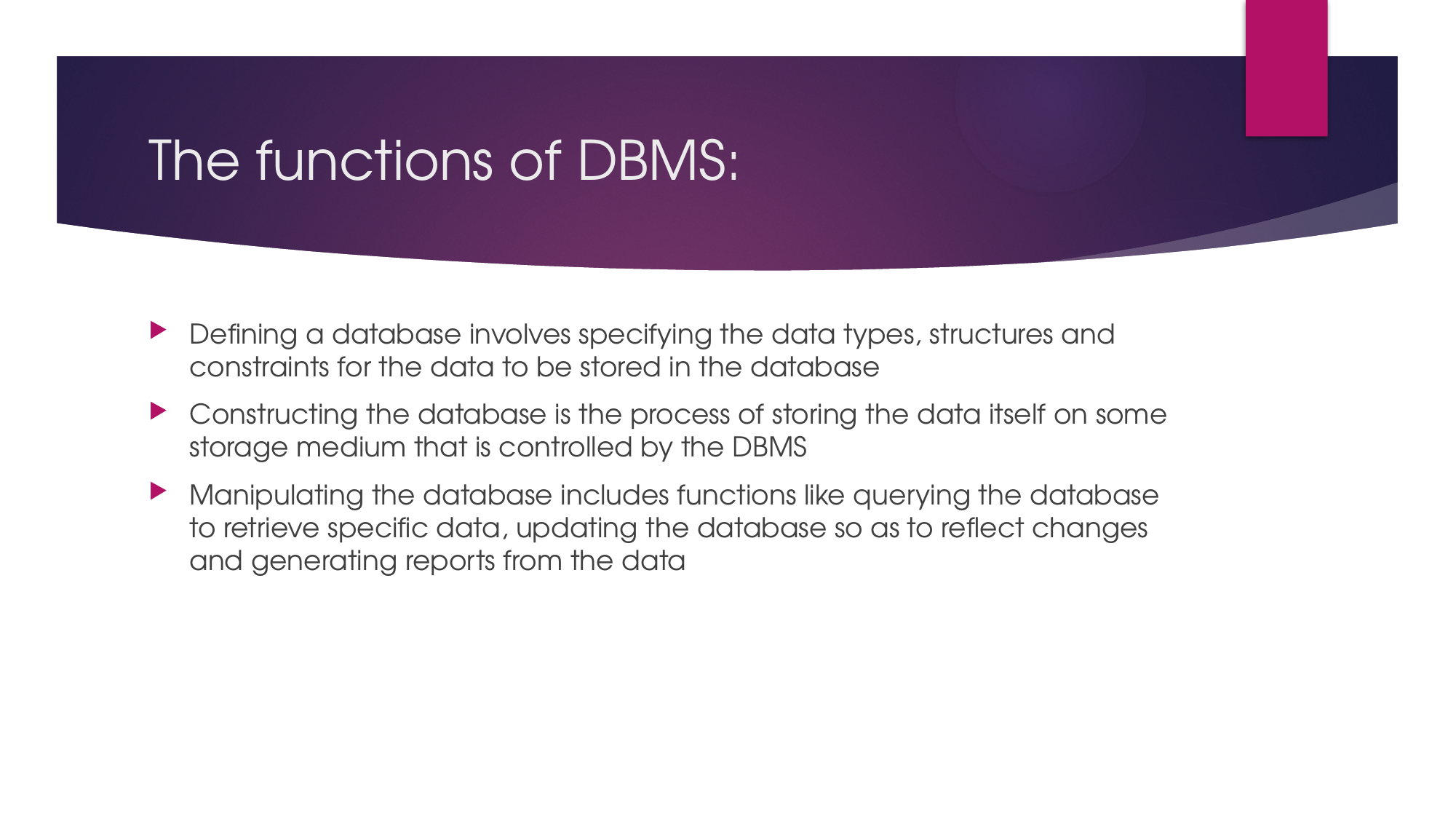

# The functions of DBMS:
Defining a database involves specifying the data types, structures and constraints for the data to be stored in the database
Constructing the database is the process of storing the data itself on some storage medium that is controlled by the DBMS
Manipulating the database includes functions like querying the database to retrieve specific data, updating the database so as to reflect changes and generating reports from the data